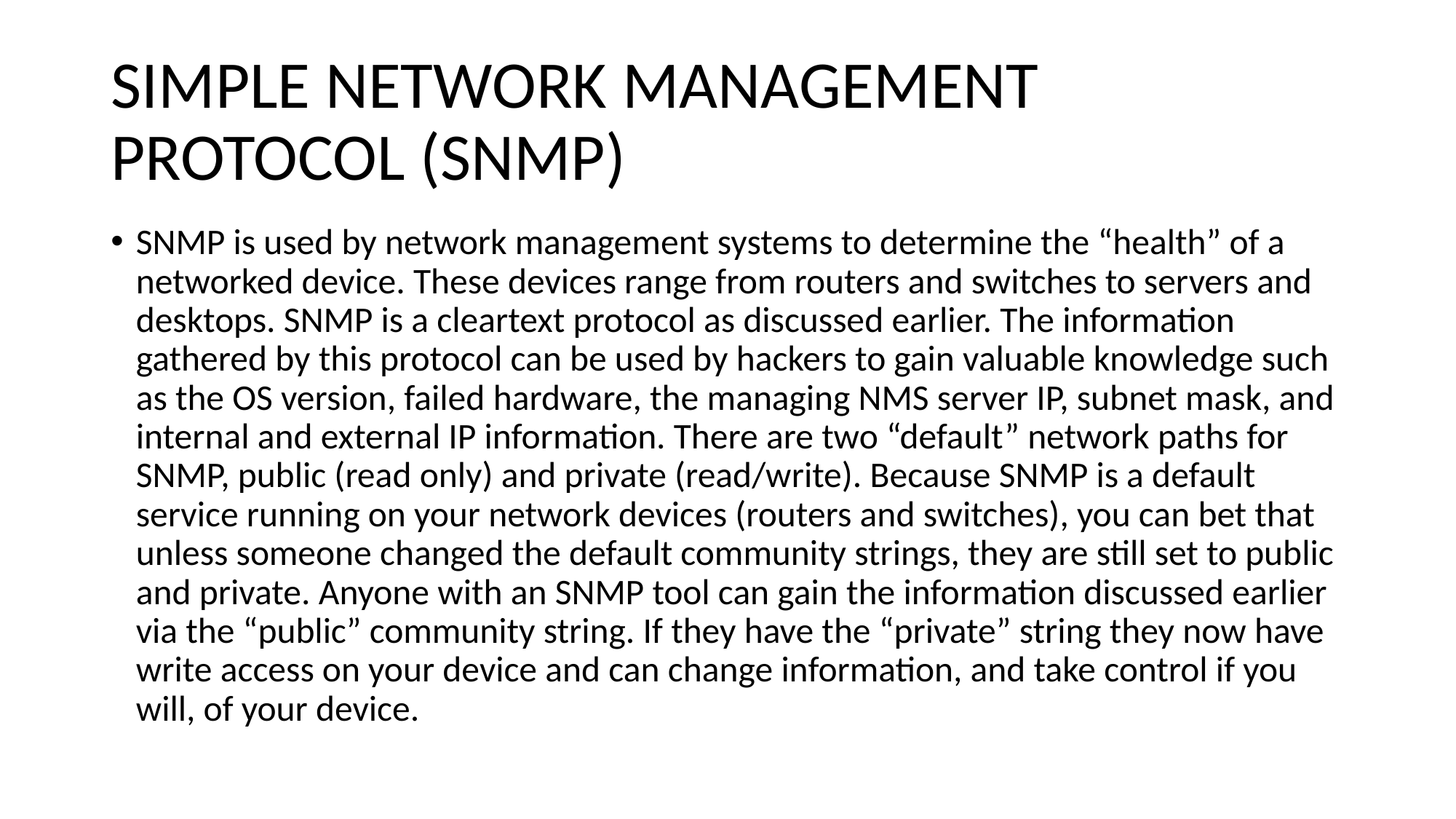

# SIMPLE NETWORK MANAGEMENT PROTOCOL (SNMP)
SNMP is used by network management systems to determine the “health” of a networked device. These devices range from routers and switches to servers and desktops. SNMP is a cleartext protocol as discussed earlier. The information gathered by this protocol can be used by hackers to gain valuable knowledge such as the OS version, failed hardware, the managing NMS server IP, subnet mask, and internal and external IP information. There are two “default” network paths for SNMP, public (read only) and private (read/write). Because SNMP is a default service running on your network devices (routers and switches), you can bet that unless someone changed the default community strings, they are still set to public and private. Anyone with an SNMP tool can gain the information discussed earlier via the “public” community string. If they have the “private” string they now have write access on your device and can change information, and take control if you will, of your device.